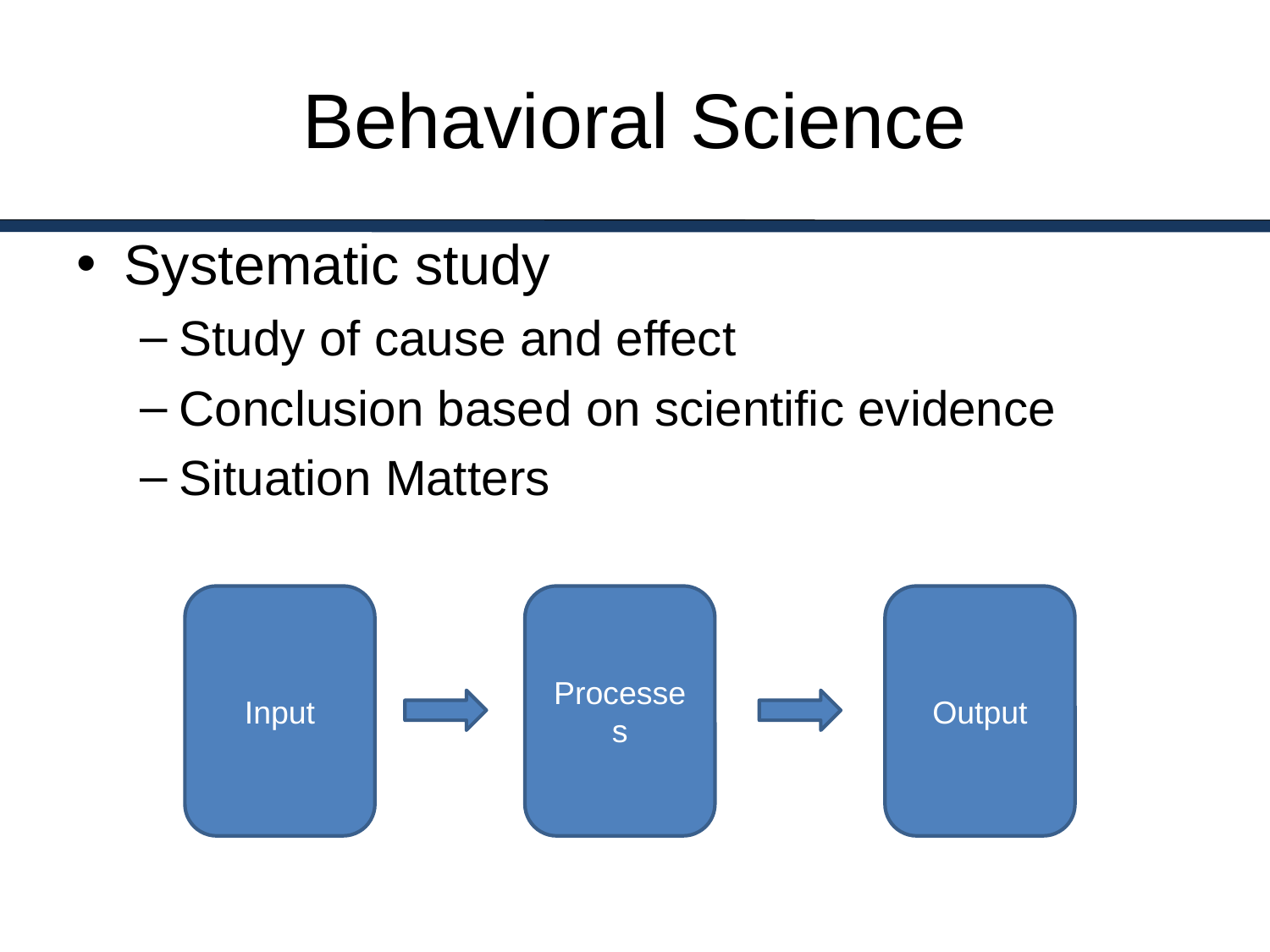

# Behavioral Science
Systematic study
Study of cause and effect
Conclusion based on scientific evidence
Situation Matters

Input
Processes
Output